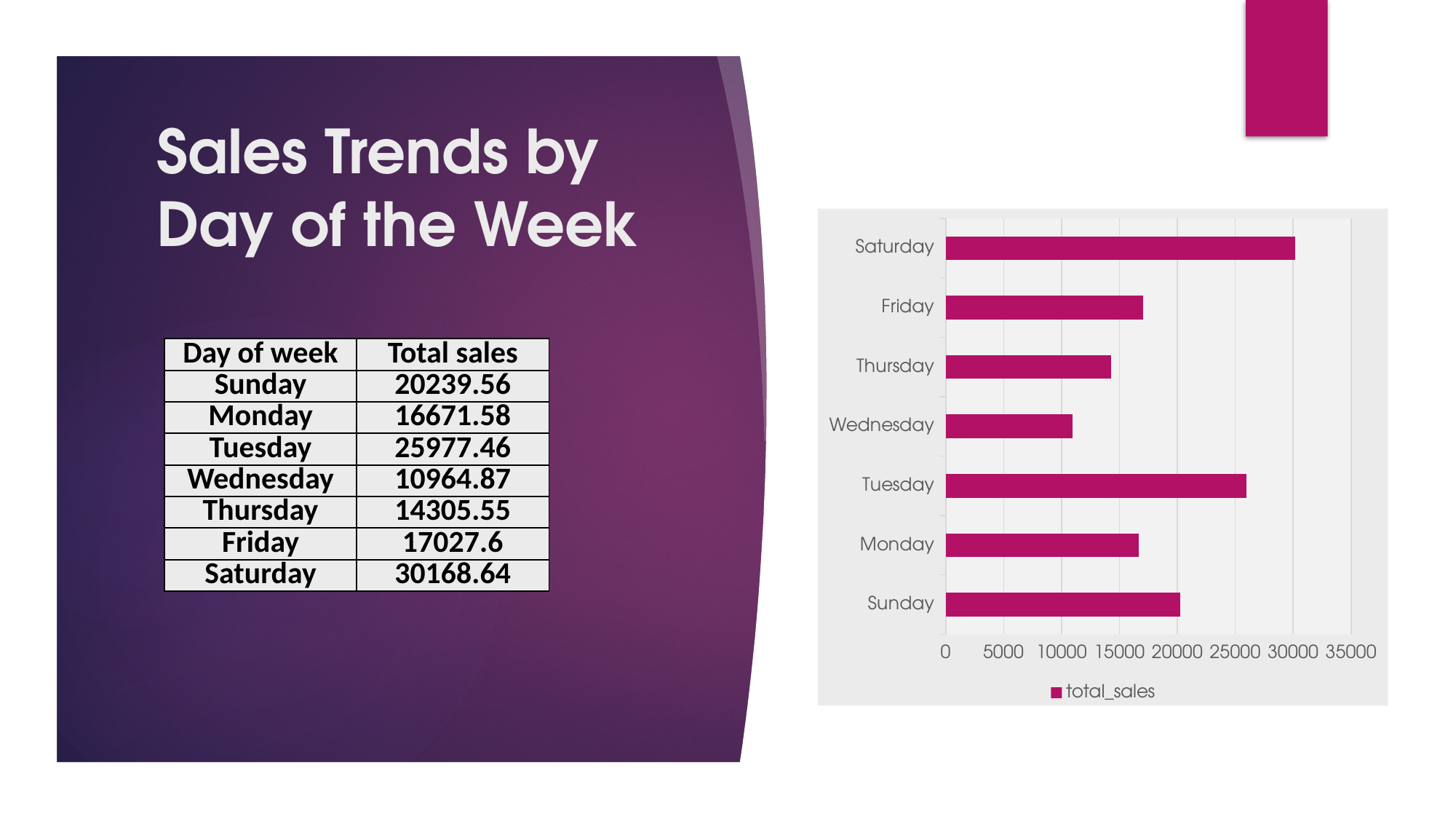

# Sales Trends by Day of the Week

### Chart

| Category | total_sales |
|---|---|
| Sunday | 20239.56 |
| Monday | 16671.58 |
| Tuesday | 25977.46 |
| Wednesday | 10964.87 |
| Thursday | 14305.55 |
| Friday | 17027.6 |
| Saturday | 30168.64 |
| Day of week | Total sales |
| --- | --- |
| Sunday | 20239.56 |
| Monday | 16671.58 |
| Tuesday | 25977.46 |
| Wednesday | 10964.87 |
| Thursday | 14305.55 |
| Friday | 17027.6 |
| Saturday | 30168.64 |